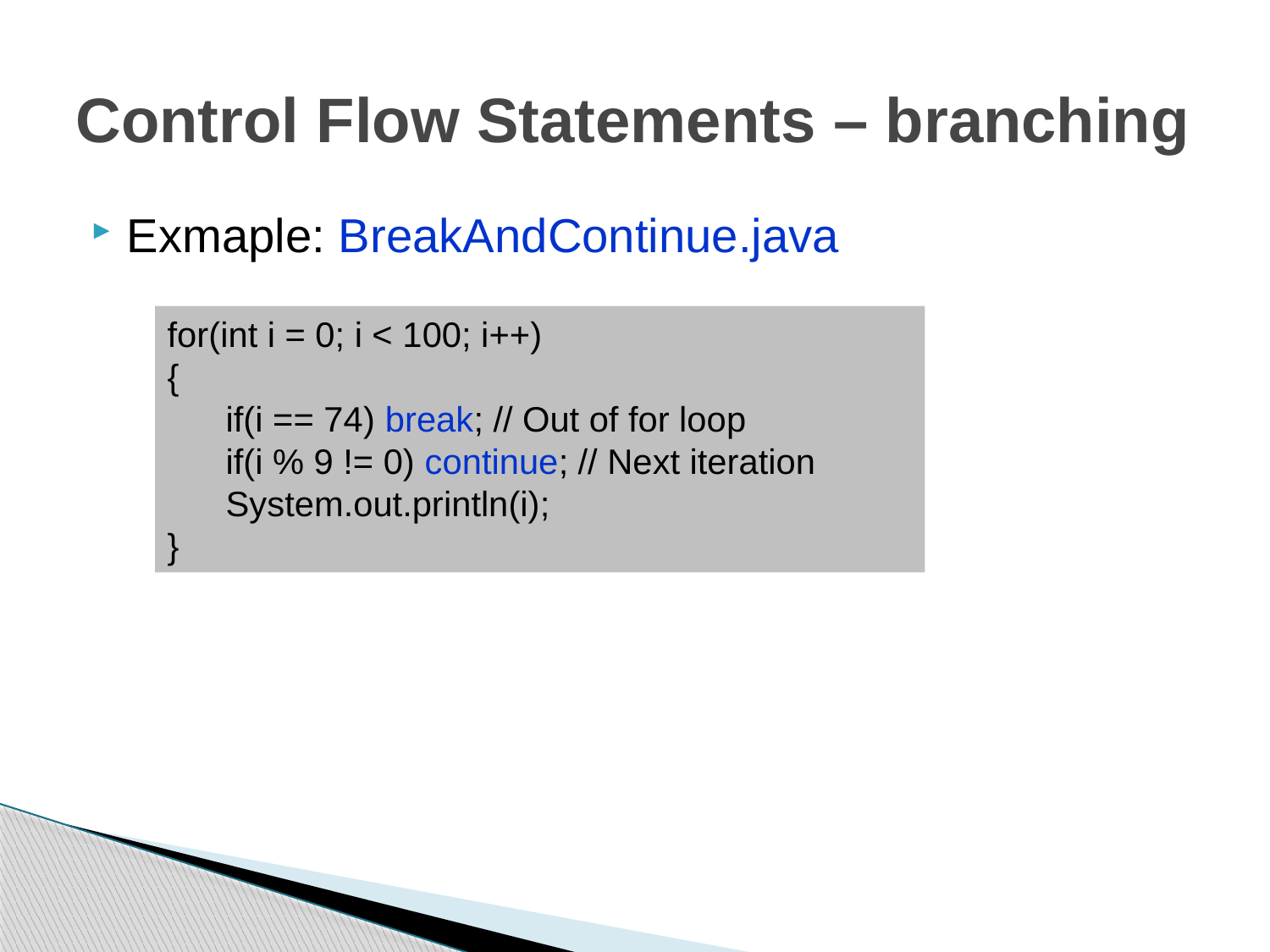

# Control Flow Statements – branching
Exmaple: BreakAndContinue.java
for(int i = 0; i < 100; i++)
{
      if(i == 74) break; // Out of for loop
      if(i % 9 != 0) continue; // Next iteration
      System.out.println(i);
}